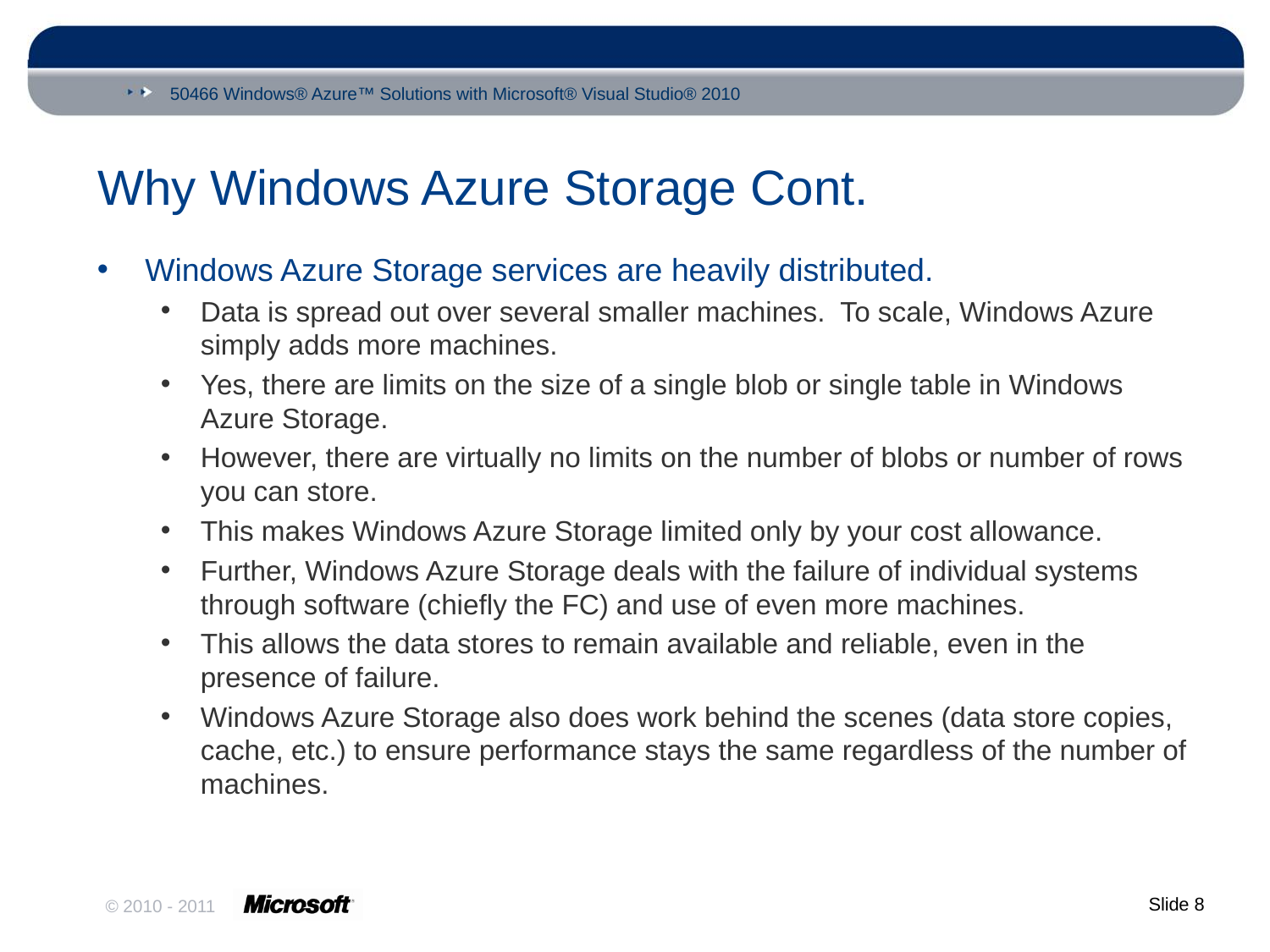

# Why Windows Azure Storage Cont.
Windows Azure Storage services are heavily distributed.
Data is spread out over several smaller machines.  To scale, Windows Azure simply adds more machines.
Yes, there are limits on the size of a single blob or single table in Windows Azure Storage.
However, there are virtually no limits on the number of blobs or number of rows you can store.
This makes Windows Azure Storage limited only by your cost allowance.
Further, Windows Azure Storage deals with the failure of individual systems through software (chiefly the FC) and use of even more machines.
This allows the data stores to remain available and reliable, even in the presence of failure.
Windows Azure Storage also does work behind the scenes (data store copies, cache, etc.) to ensure performance stays the same regardless of the number of machines.